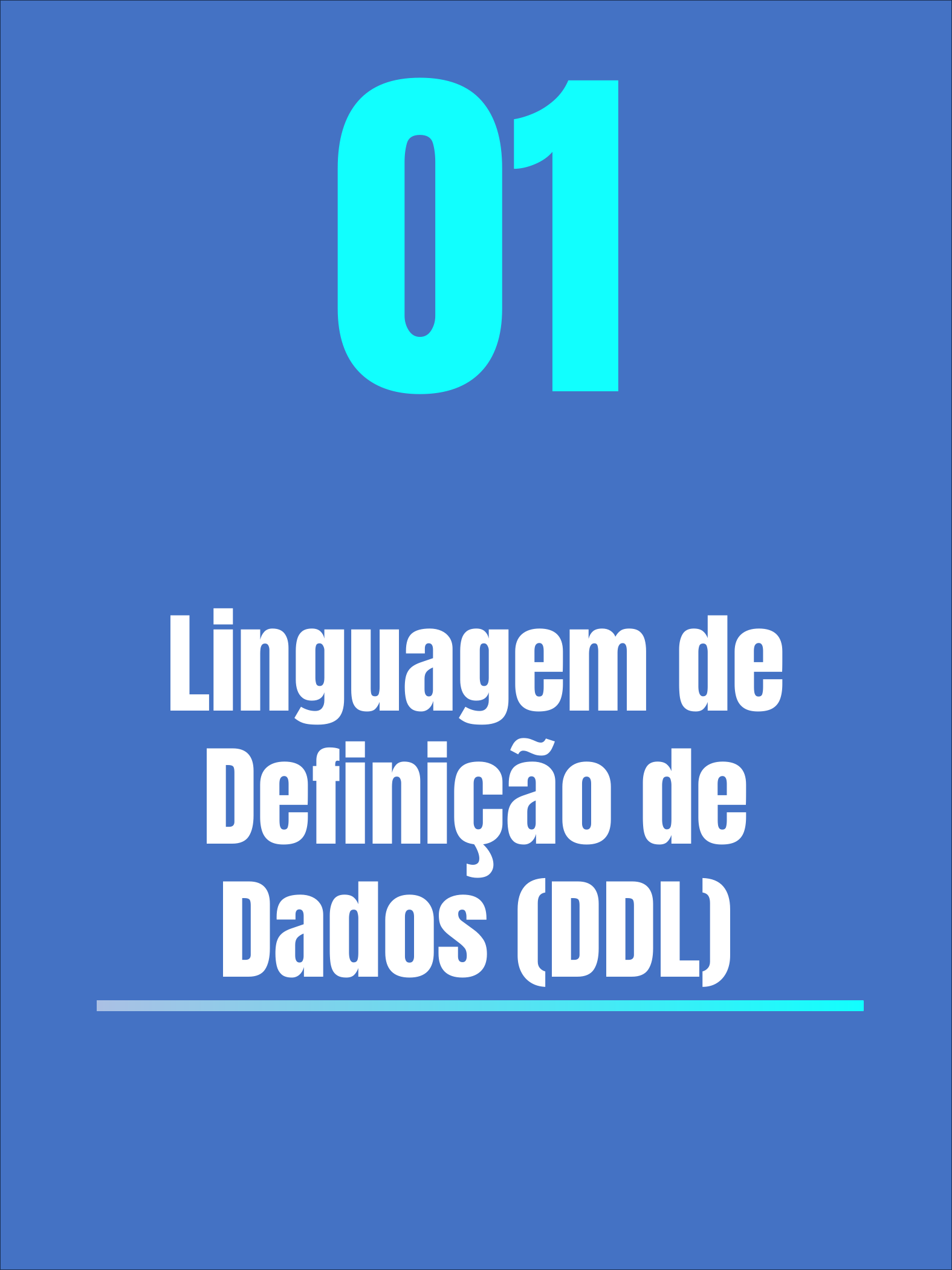

01
Linguagem de Definição de Dados (DDL)

SQL Mastery - Julio Okuda
3